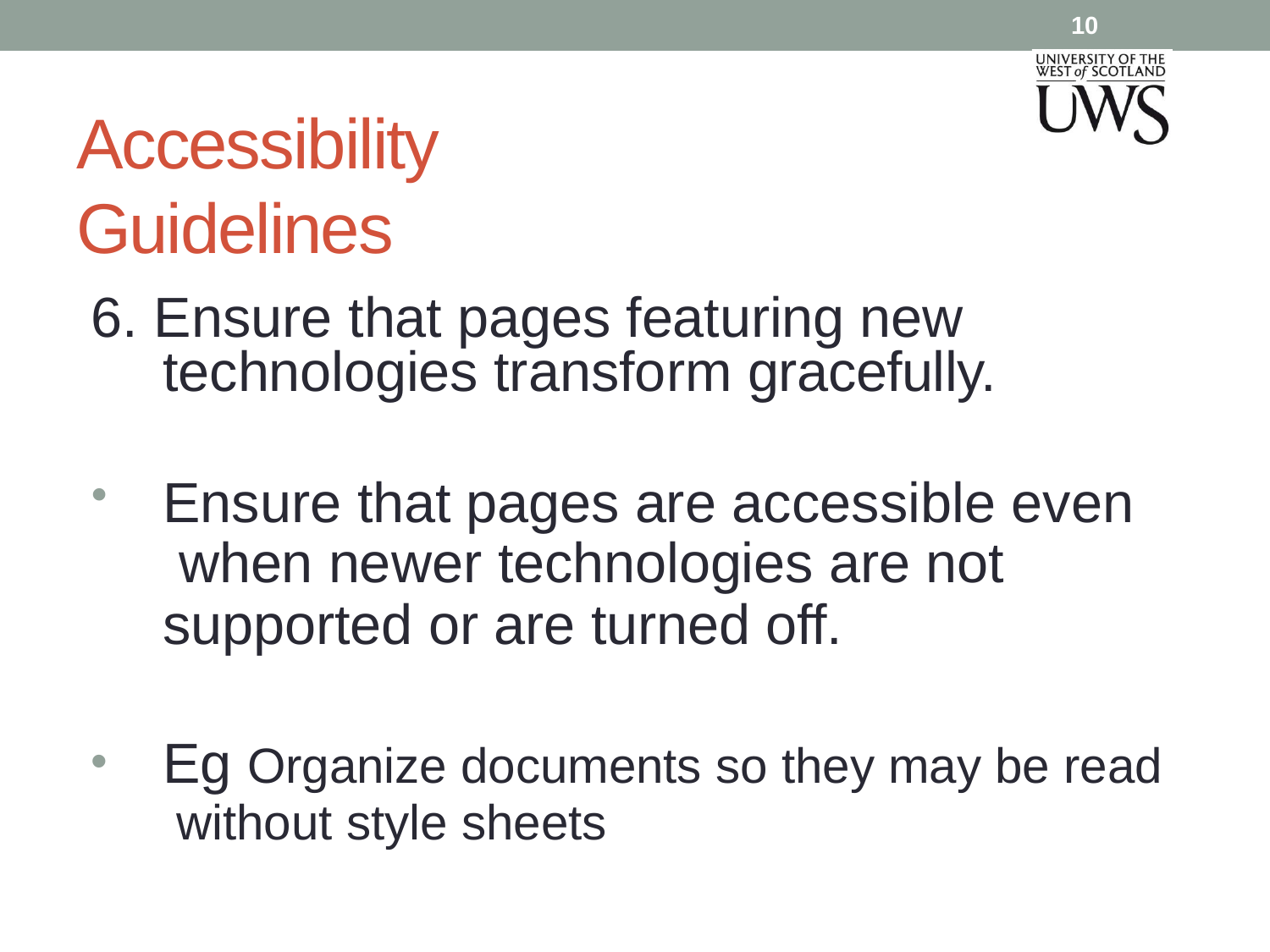

10
# Accessibility Guidelines
6. Ensure that pages featuring new  technologies transform gracefully.

Ensure that pages are accessible even  when newer technologies are not  supported or are turned off.

Eg Organize documents so they may be read  without style sheets